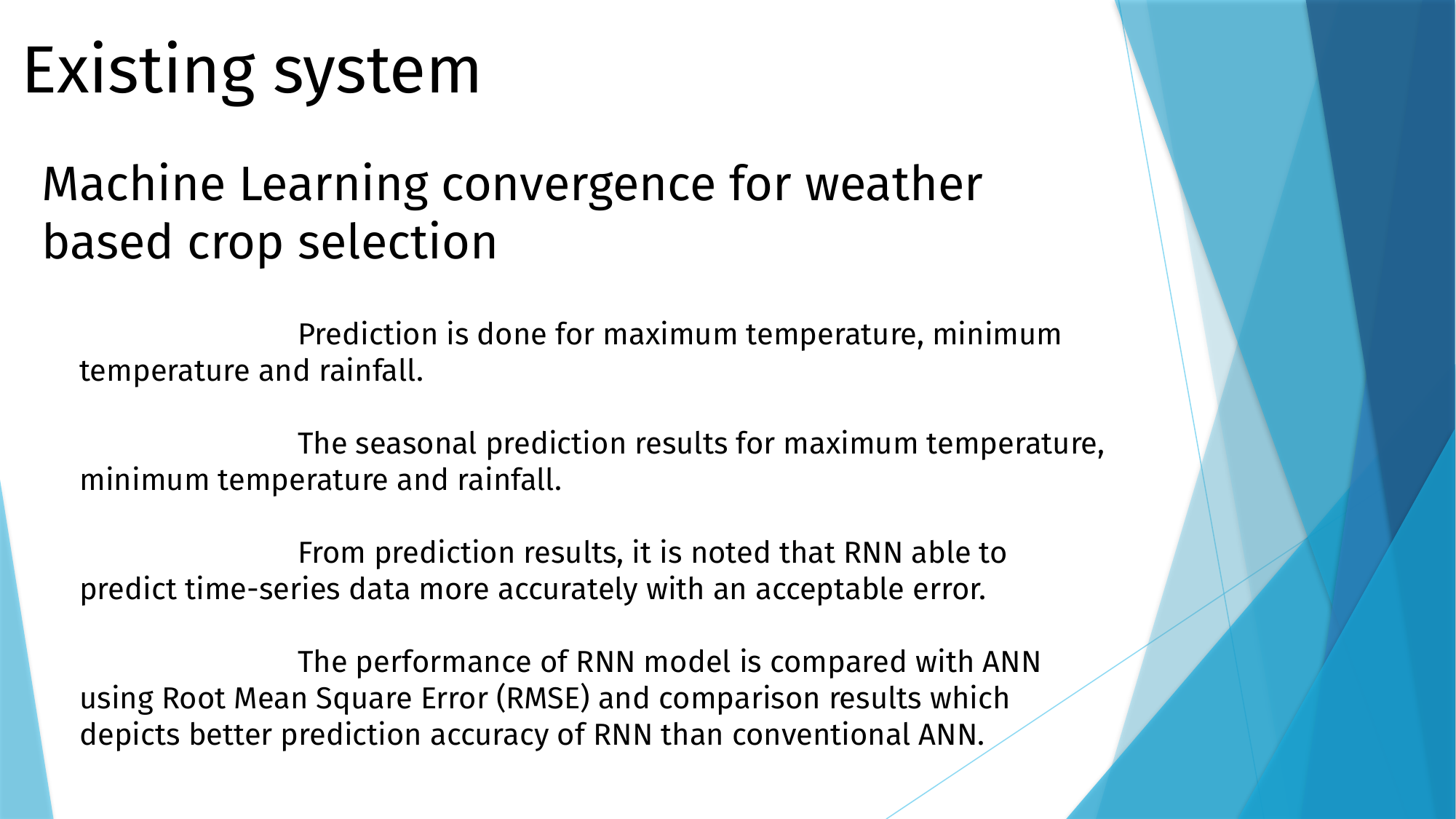

Existing system
Machine Learning convergence for weather based crop selection
		Prediction is done for maximum temperature, minimum temperature and rainfall.

		The seasonal prediction results for maximum temperature, minimum temperature and rainfall.

		From prediction results, it is noted that RNN able to predict time-series data more accurately with an acceptable error.

		The performance of RNN model is compared with ANN using Root Mean Square Error (RMSE) and comparison results which depicts better prediction accuracy of RNN than conventional ANN.